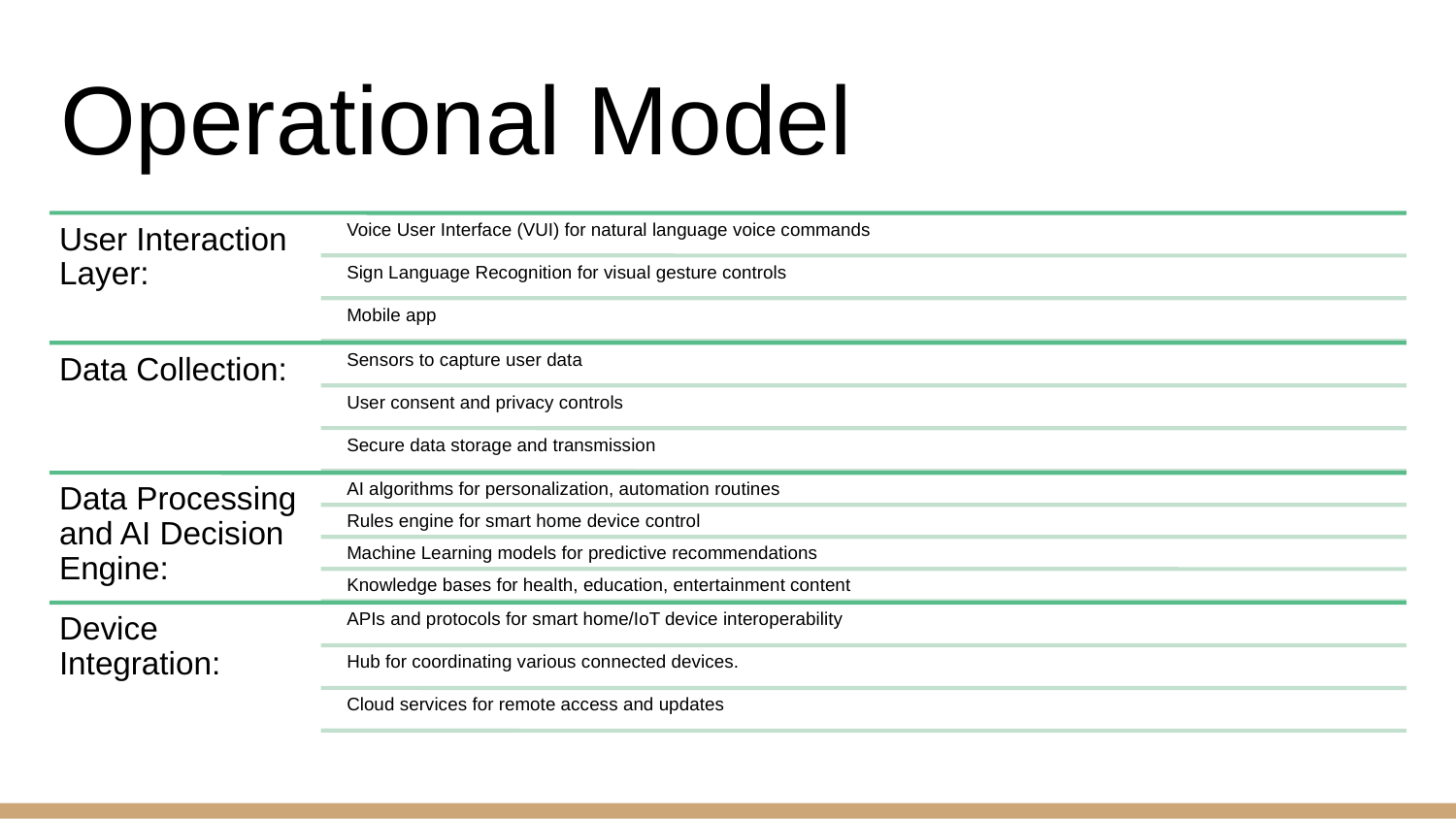

# Operational Model
User Interaction Layer:
Voice User Interface (VUI) for natural language voice commands
Sign Language Recognition for visual gesture controls
Mobile app
Data Collection:
Sensors to capture user data
User consent and privacy controls
Secure data storage and transmission
Data Processing and AI Decision Engine:
AI algorithms for personalization, automation routines
Rules engine for smart home device control
Machine Learning models for predictive recommendations
Knowledge bases for health, education, entertainment content
Device Integration:
APIs and protocols for smart home/IoT device interoperability
Hub for coordinating various connected devices.
Cloud services for remote access and updates